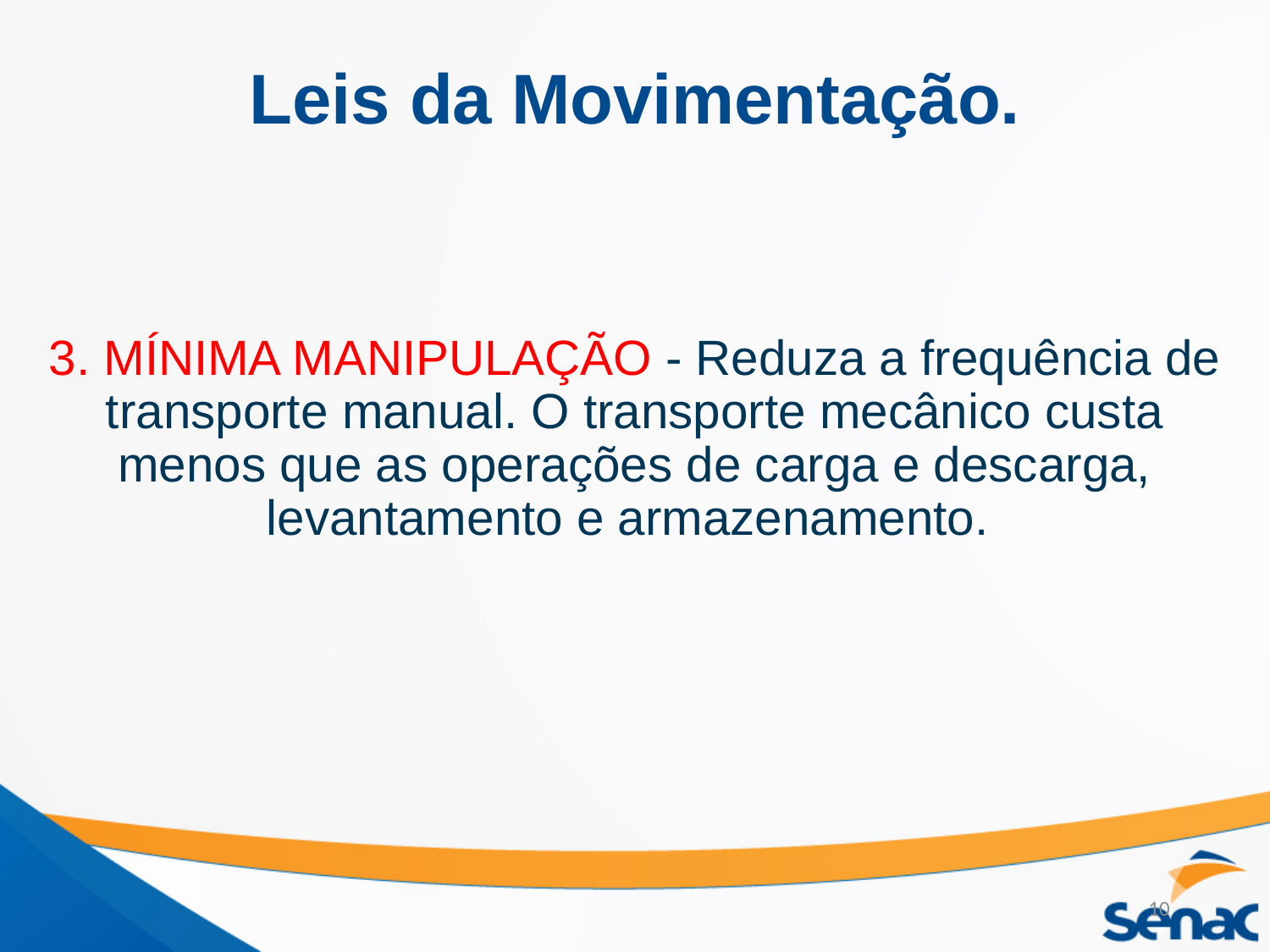

# Leis da Movimentação.
3. MÍNIMA MANIPULAÇÃO - Reduza a frequência de transporte manual. O transporte mecânico custa menos que as operações de carga e descarga, levantamento e armazenamento.
10